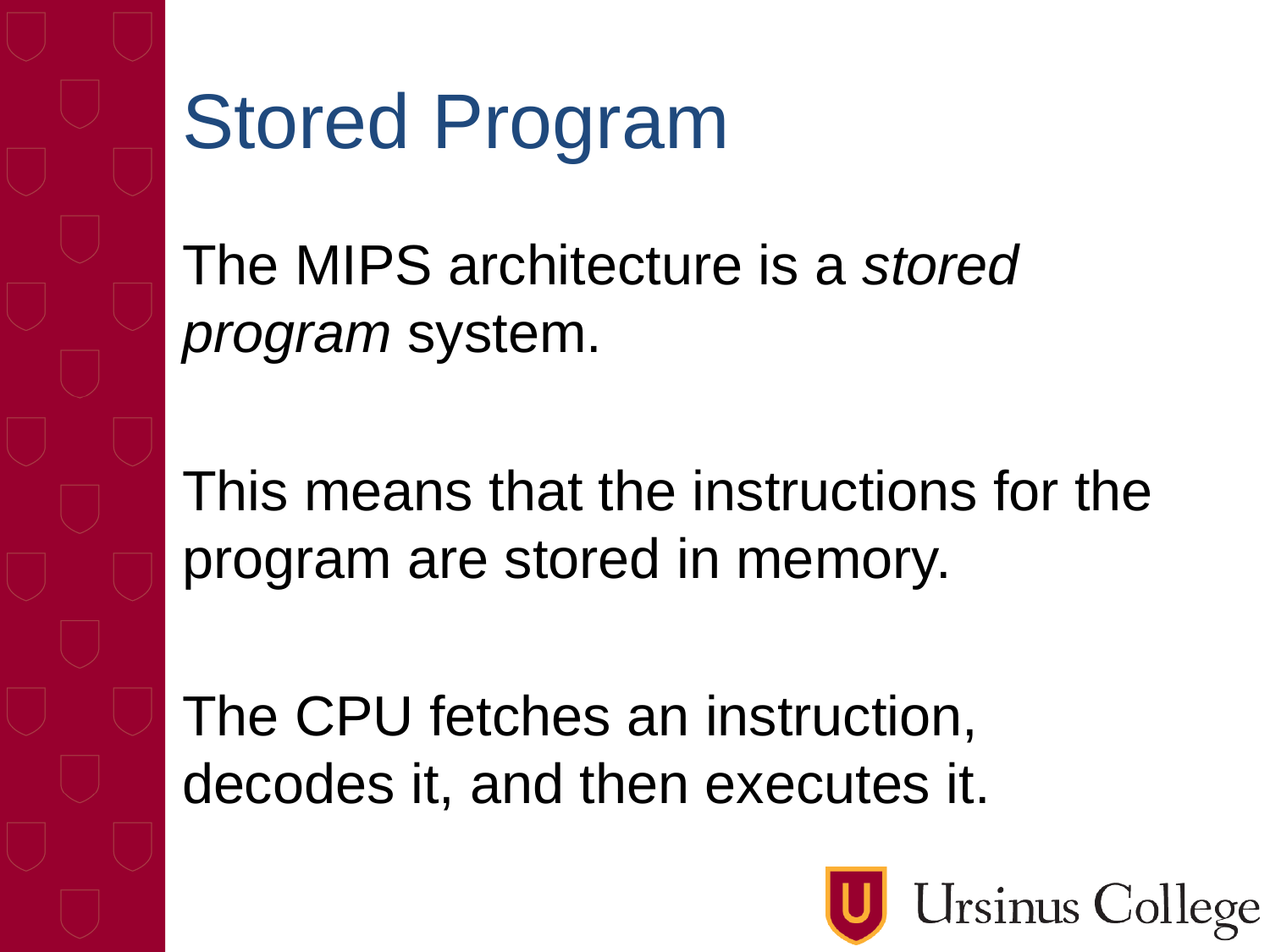

# Stored Program
The MIPS architecture is a stored program system.

This means that the instructions for the program are stored in memory.

The CPU fetches an instruction, decodes it, and then executes it.